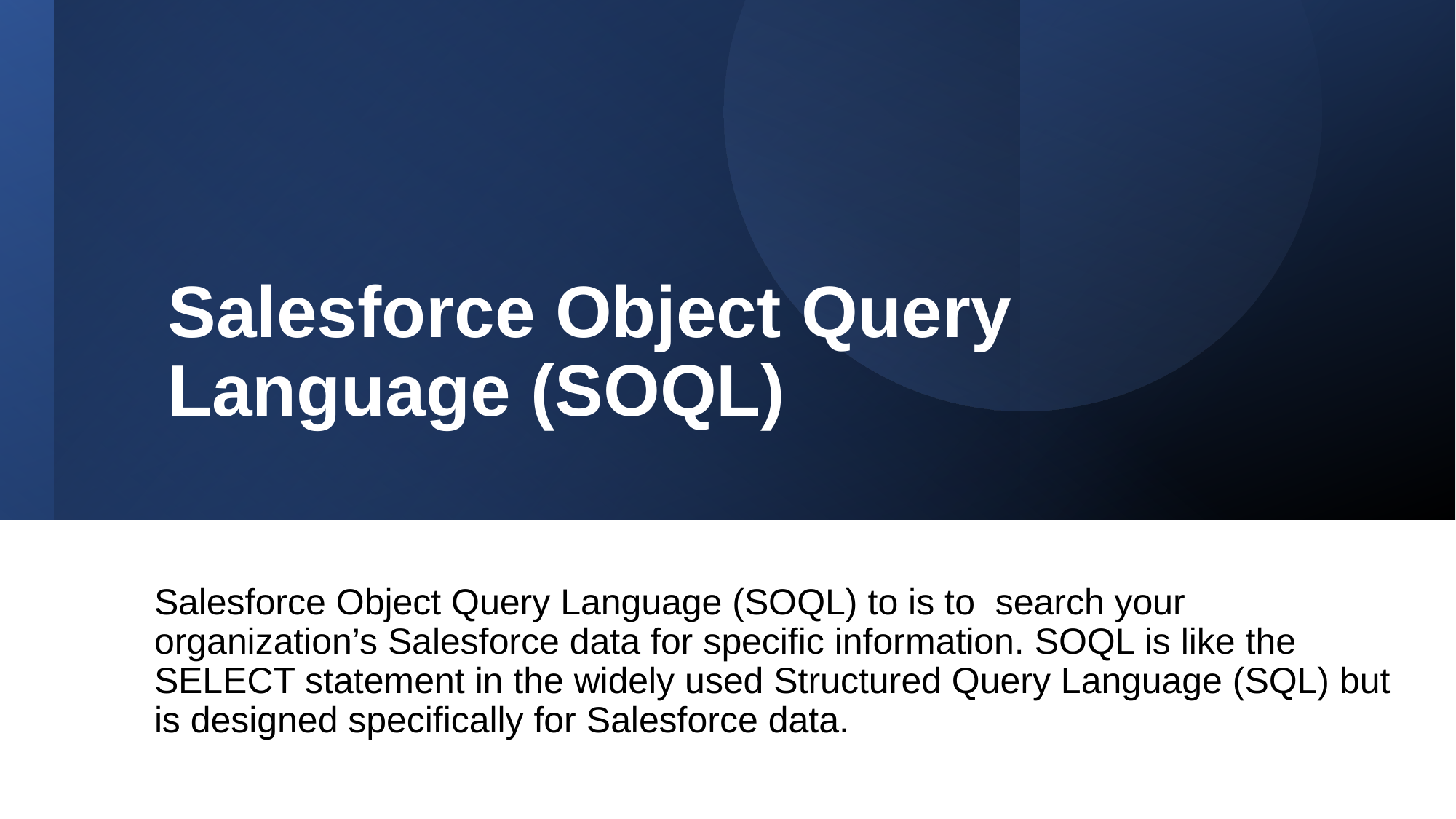

# Salesforce Object Query Language (SOQL)
Salesforce Object Query Language (SOQL) to is to  search your organization’s Salesforce data for specific information. SOQL is like the SELECT statement in the widely used Structured Query Language (SQL) but is designed specifically for Salesforce data.